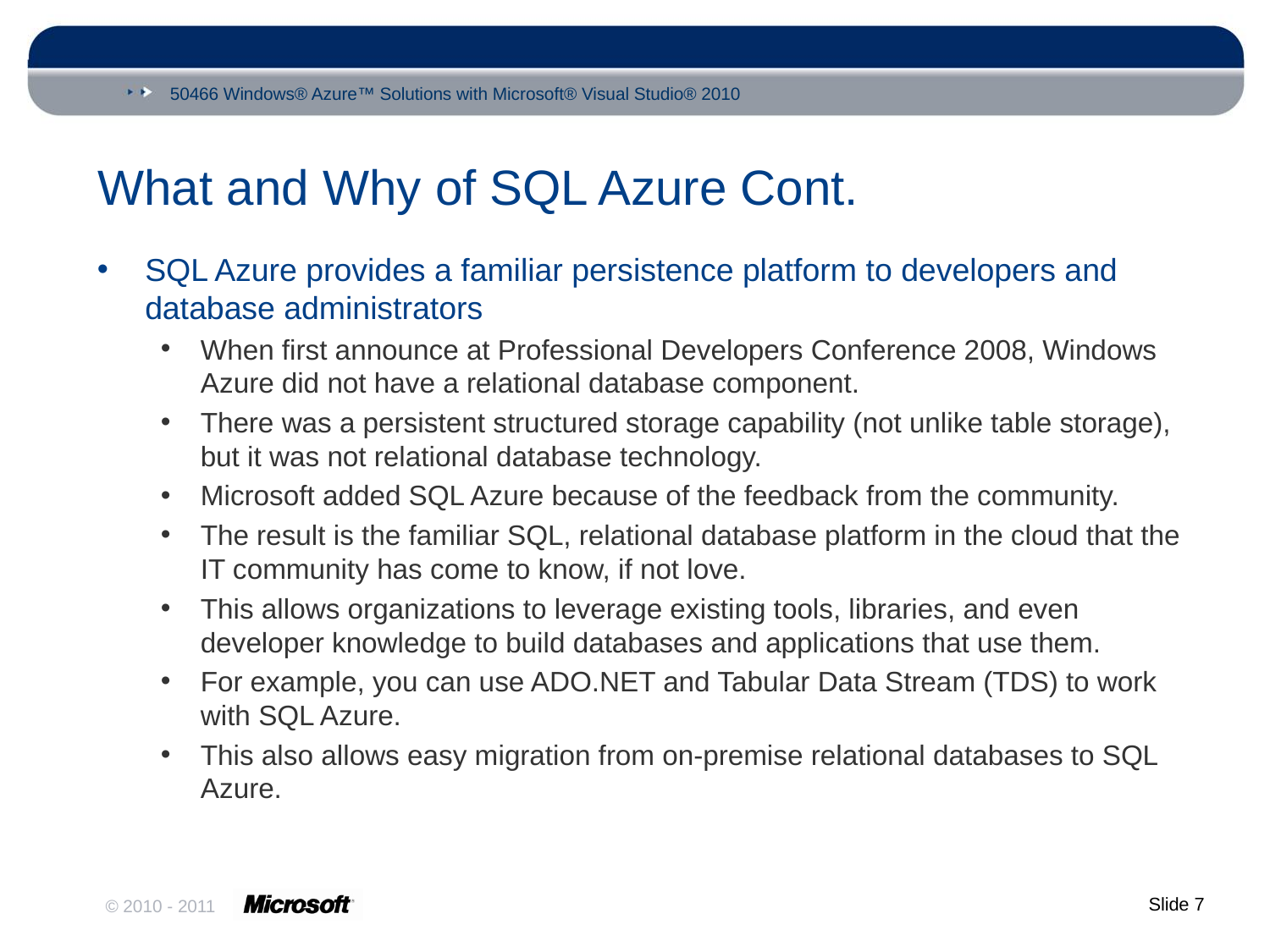

# What and Why of SQL Azure Cont.
SQL Azure provides a familiar persistence platform to developers and database administrators
When first announce at Professional Developers Conference 2008, Windows Azure did not have a relational database component.
There was a persistent structured storage capability (not unlike table storage), but it was not relational database technology.
Microsoft added SQL Azure because of the feedback from the community.
The result is the familiar SQL, relational database platform in the cloud that the IT community has come to know, if not love.
This allows organizations to leverage existing tools, libraries, and even developer knowledge to build databases and applications that use them.
For example, you can use ADO.NET and Tabular Data Stream (TDS) to work with SQL Azure.
This also allows easy migration from on-premise relational databases to SQL Azure.